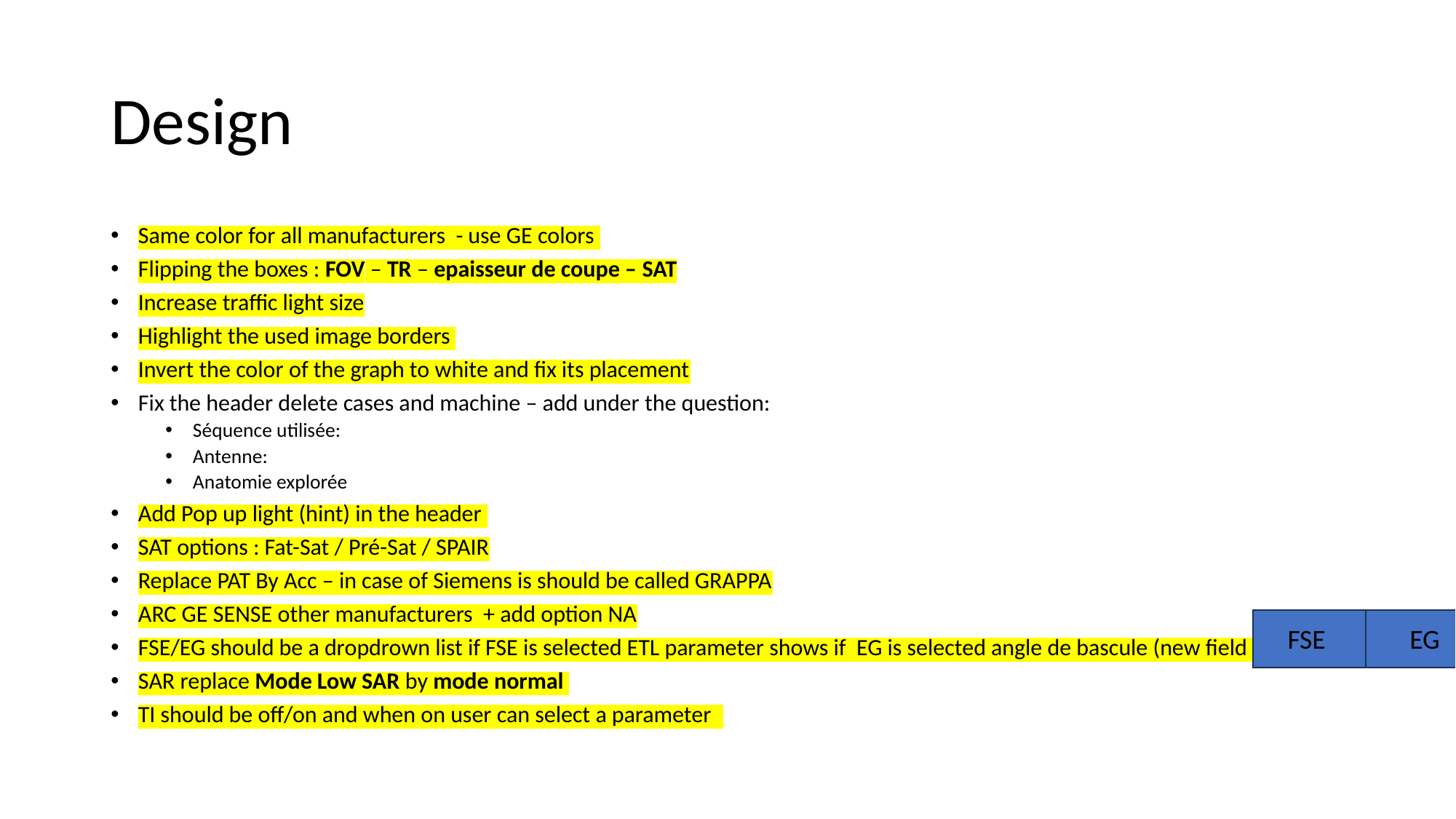

# Design
Same color for all manufacturers  - use GE colors
Flipping the boxes : FOV – TR – epaisseur de coupe – SAT
Increase traffic light size
Highlight the used image borders
Invert the color of the graph to white and fix its placement
Fix the header delete cases and machine – add under the question:
Séquence utilisée:
Antenne:
Anatomie explorée
Add Pop up light (hint) in the header
SAT options : Fat-Sat / Pré-Sat / SPAIR
Replace PAT By Acc – in case of Siemens is should be called GRAPPA
ARC GE SENSE other manufacturers  + add option NA
FSE/EG should be a dropdrown list if FSE is selected ETL parameter shows if  EG is selected angle de bascule (new field )
SAR replace Mode Low SAR by mode normal
TI should be off/on and when on user can select a parameter

EG
FSE